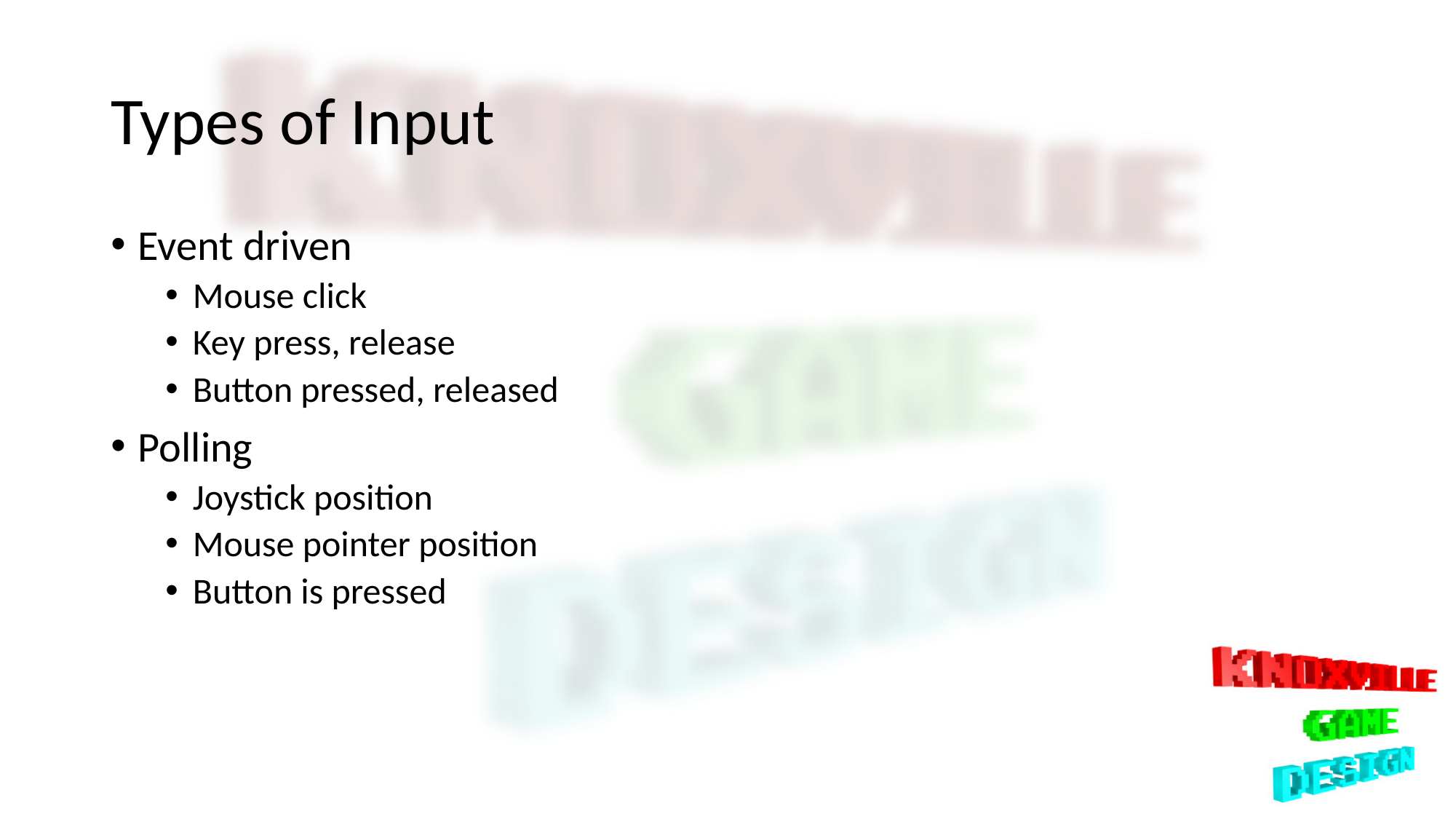

# Types of Input
Event driven
Mouse click
Key press, release
Button pressed, released
Polling
Joystick position
Mouse pointer position
Button is pressed